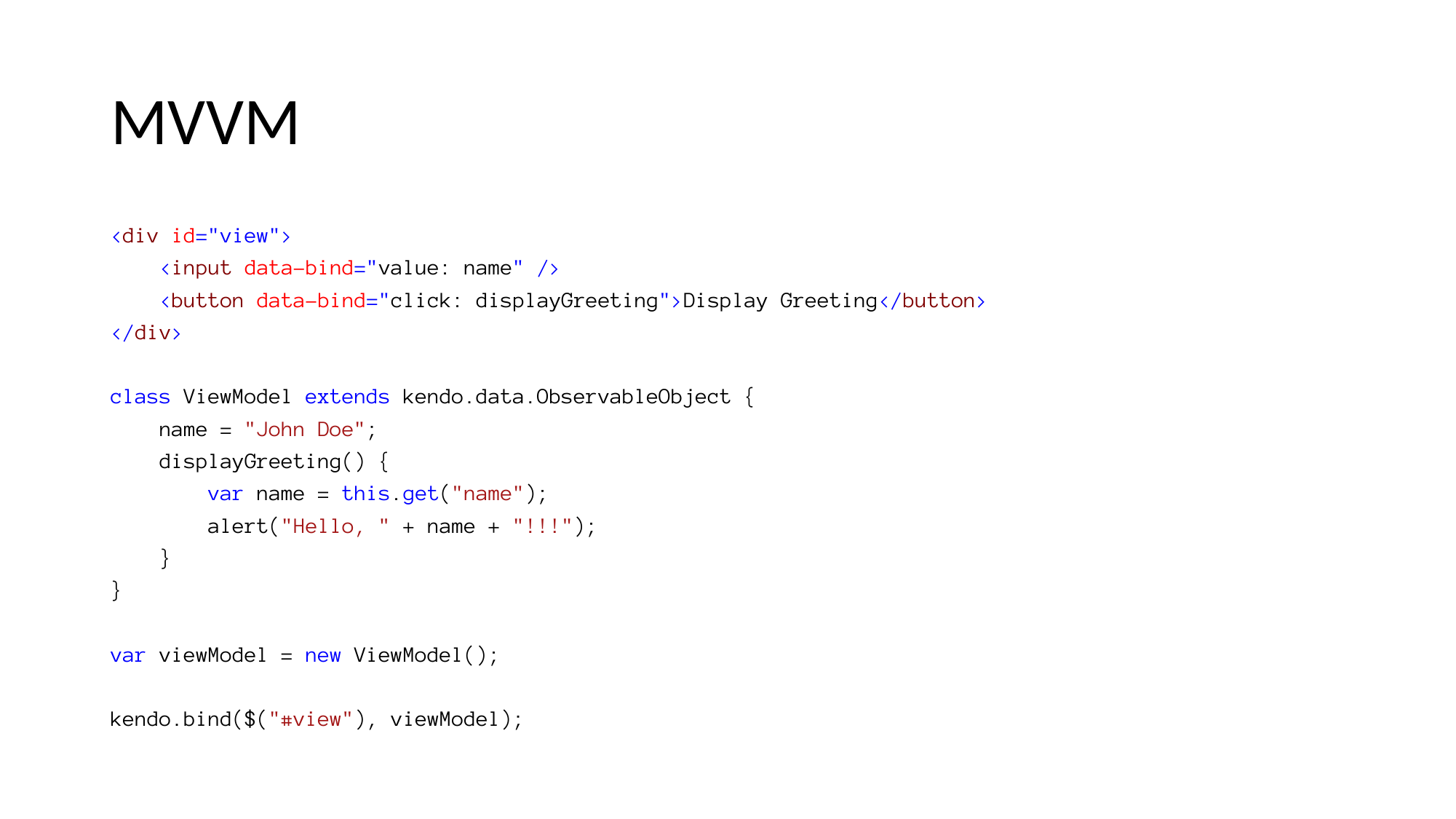

# MVVM
<div id="view">
    <input data-bind="value: name" />
    <button data-bind="click: displayGreeting">Display Greeting</button>
</div>

class ViewModel extends kendo.data.ObservableObject {
    name = "John Doe";
    displayGreeting() {
        var name = this.get("name");
        alert("Hello, " + name + "!!!");
    }
}

var viewModel = new ViewModel();

kendo.bind($("#view"), viewModel);